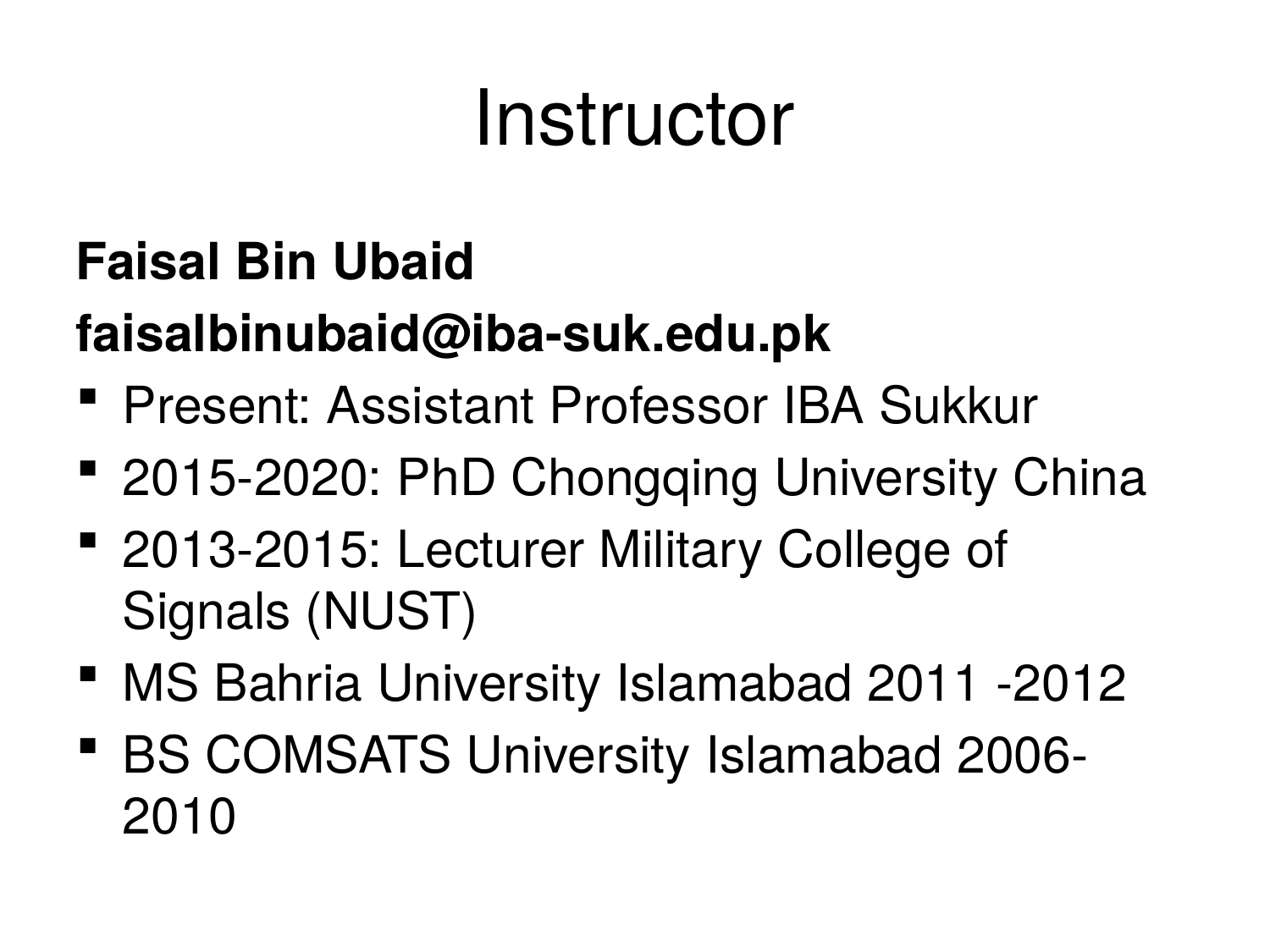

# Instructor
Faisal Bin Ubaid
faisalbinubaid@iba-suk.edu.pk
Present: Assistant Professor IBA Sukkur
2015-2020: PhD Chongqing University China
2013-2015: Lecturer Military College of Signals (NUST)
MS Bahria University Islamabad 2011 -2012
BS COMSATS University Islamabad 2006-2010